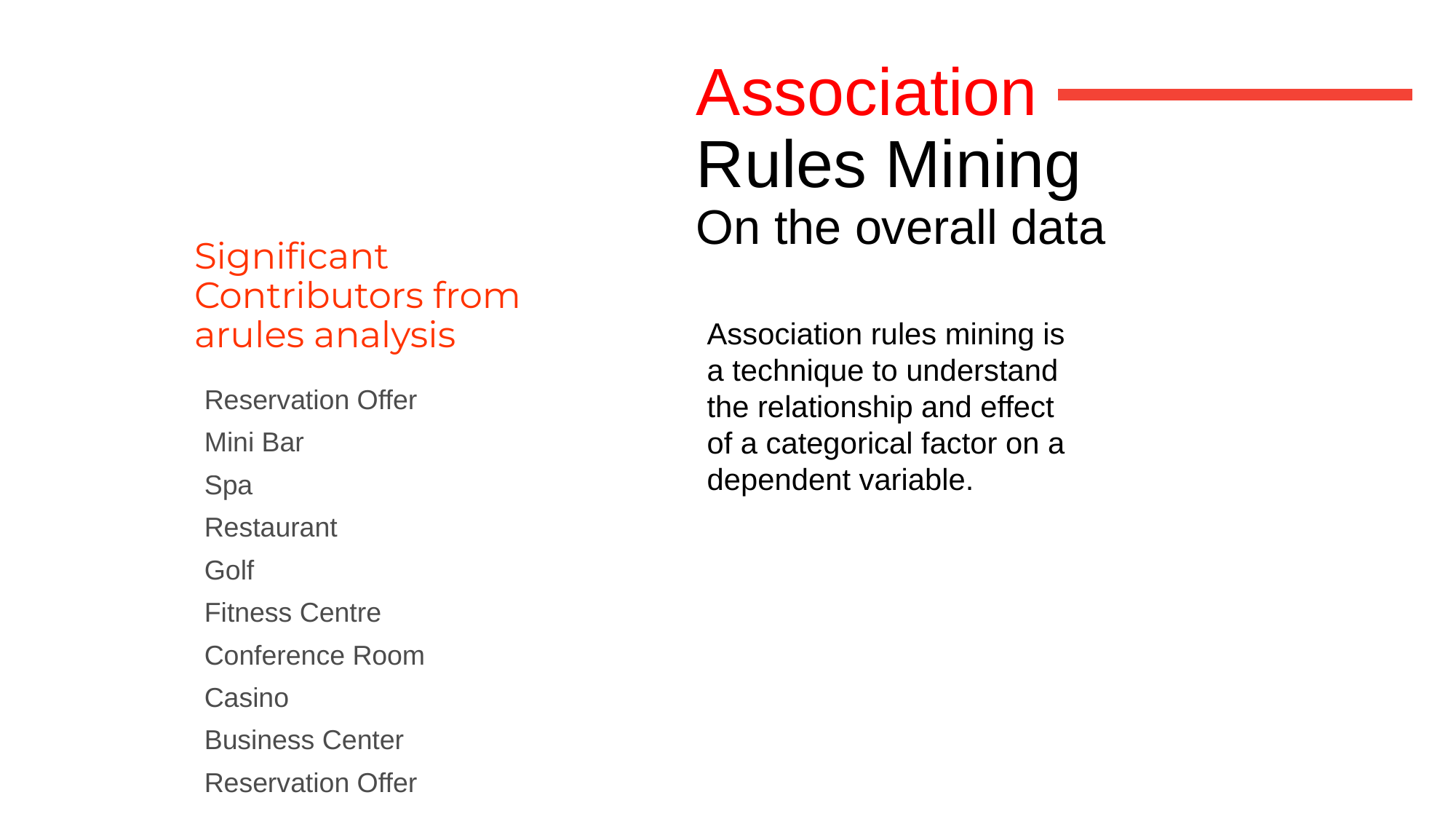

Association
Rules Mining
On the overall data
Significant Contributors from arules analysis
Association rules mining is a technique to understand the relationship and effect of a categorical factor on a dependent variable.
Reservation Offer
Mini Bar
Spa
Restaurant
Golf
Fitness Centre
Conference Room
Casino
Business Center
Reservation Offer